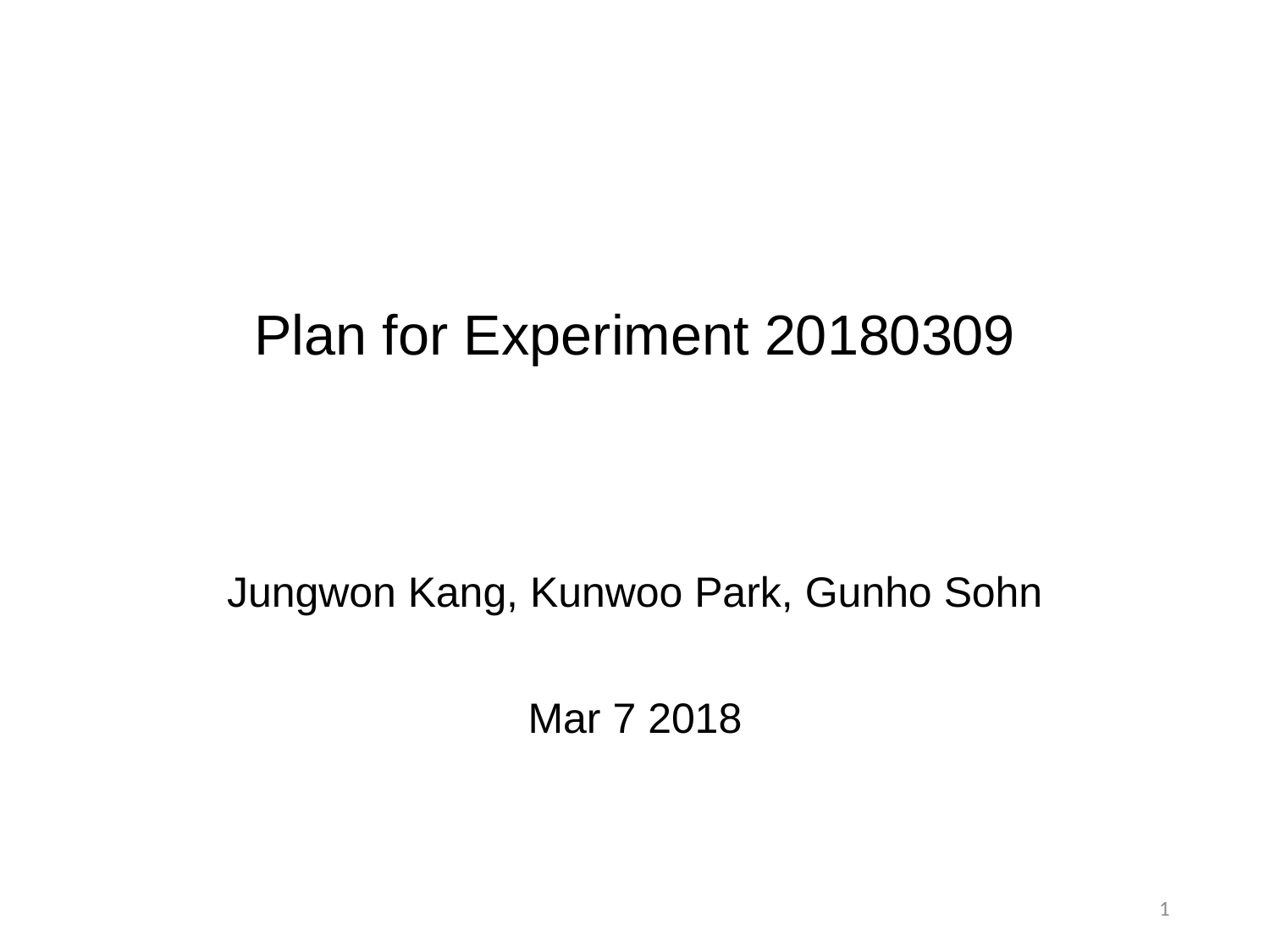

# Plan for Experiment 20180309
Jungwon Kang, Kunwoo Park, Gunho Sohn

Mar 7 2018
1